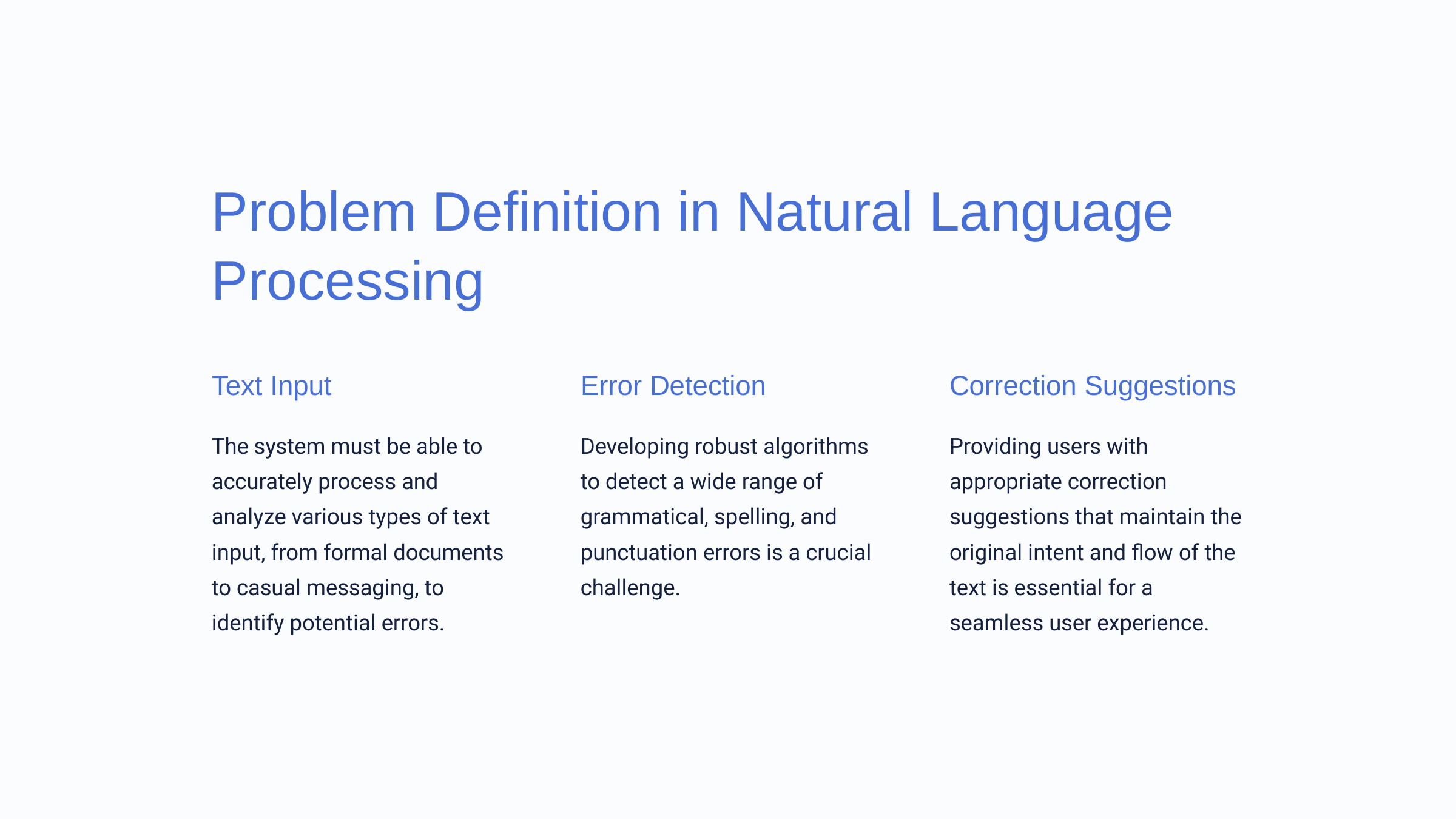

Problem Definition in Natural Language Processing
Text Input
Error Detection
Correction Suggestions
The system must be able to accurately process and analyze various types of text input, from formal documents to casual messaging, to identify potential errors.
Developing robust algorithms to detect a wide range of grammatical, spelling, and punctuation errors is a crucial challenge.
Providing users with appropriate correction suggestions that maintain the original intent and flow of the text is essential for a seamless user experience.